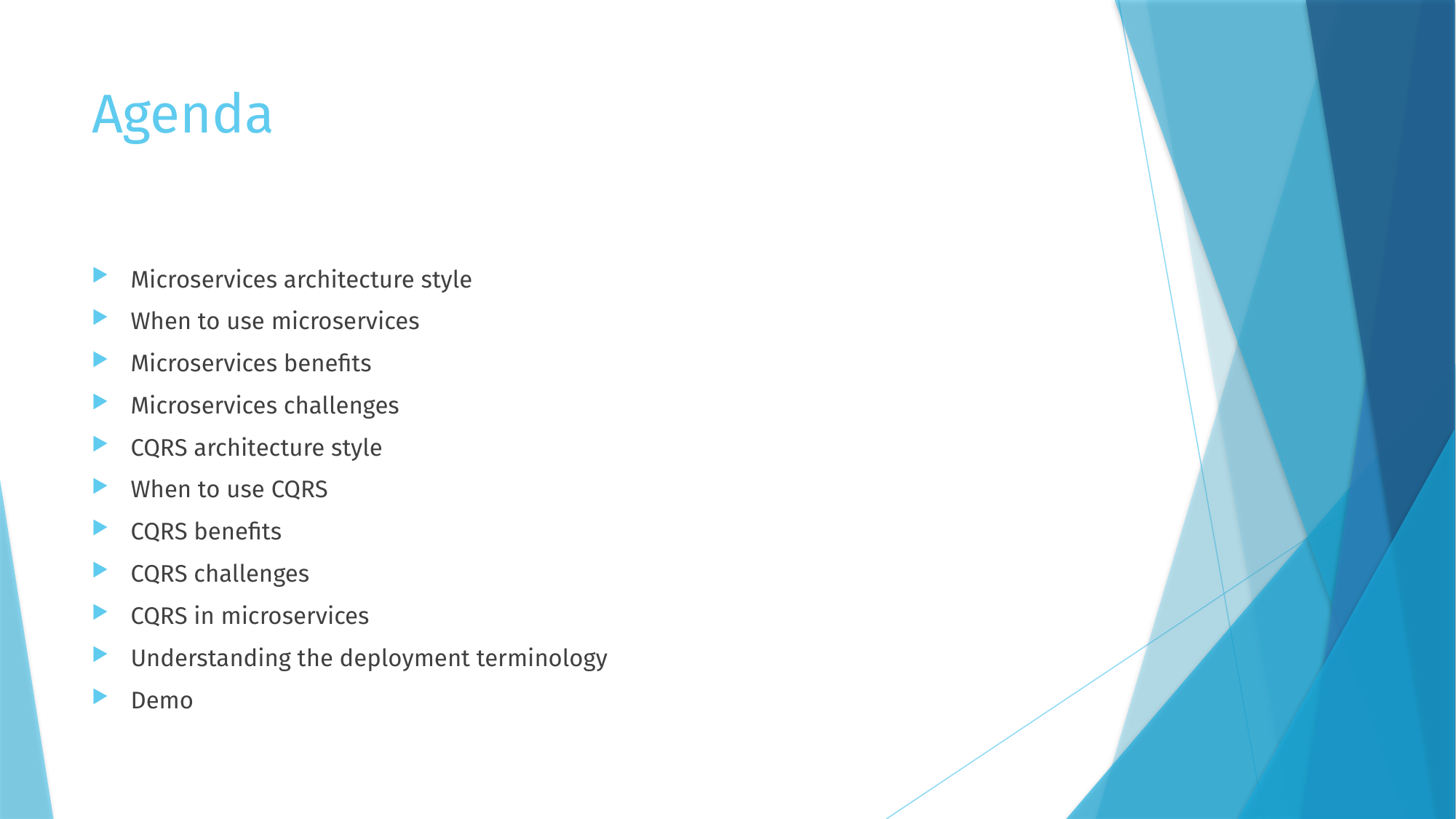

# Agenda
Microservices architecture style
When to use microservices
Microservices benefits
Microservices challenges
CQRS architecture style
When to use CQRS
CQRS benefits
CQRS challenges
CQRS in microservices
Understanding the deployment terminology
Demo